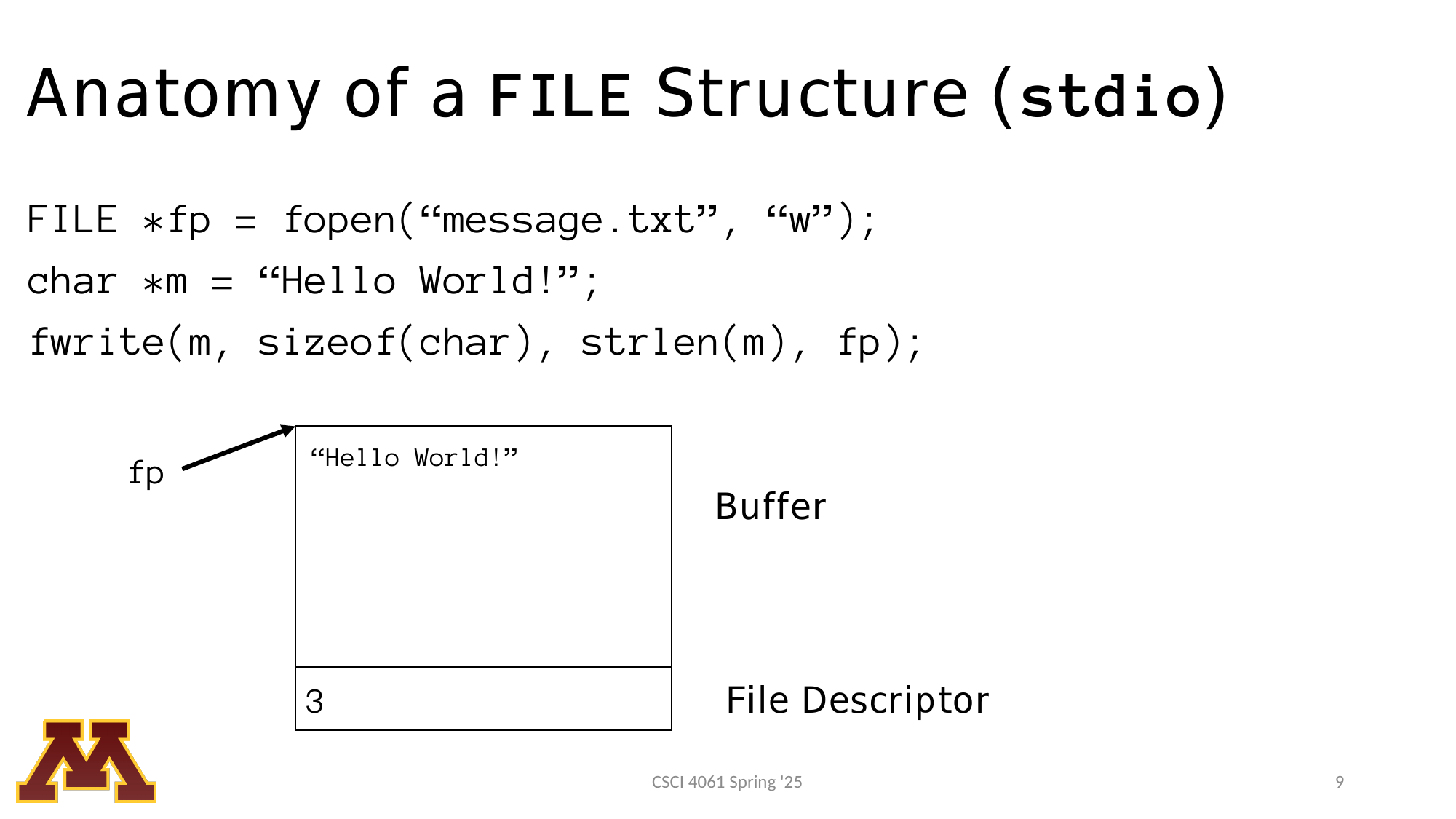

# Anatomy of a FILE Structure (stdio)
FILE *fp = fopen(“message.txt”, “w”);
char *m = “Hello World!”;
fwrite(m, sizeof(char), strlen(m), fp);

“Hello World!”
fp
Buffer
3
File Descriptor
CSCI 4061 Spring '25
9